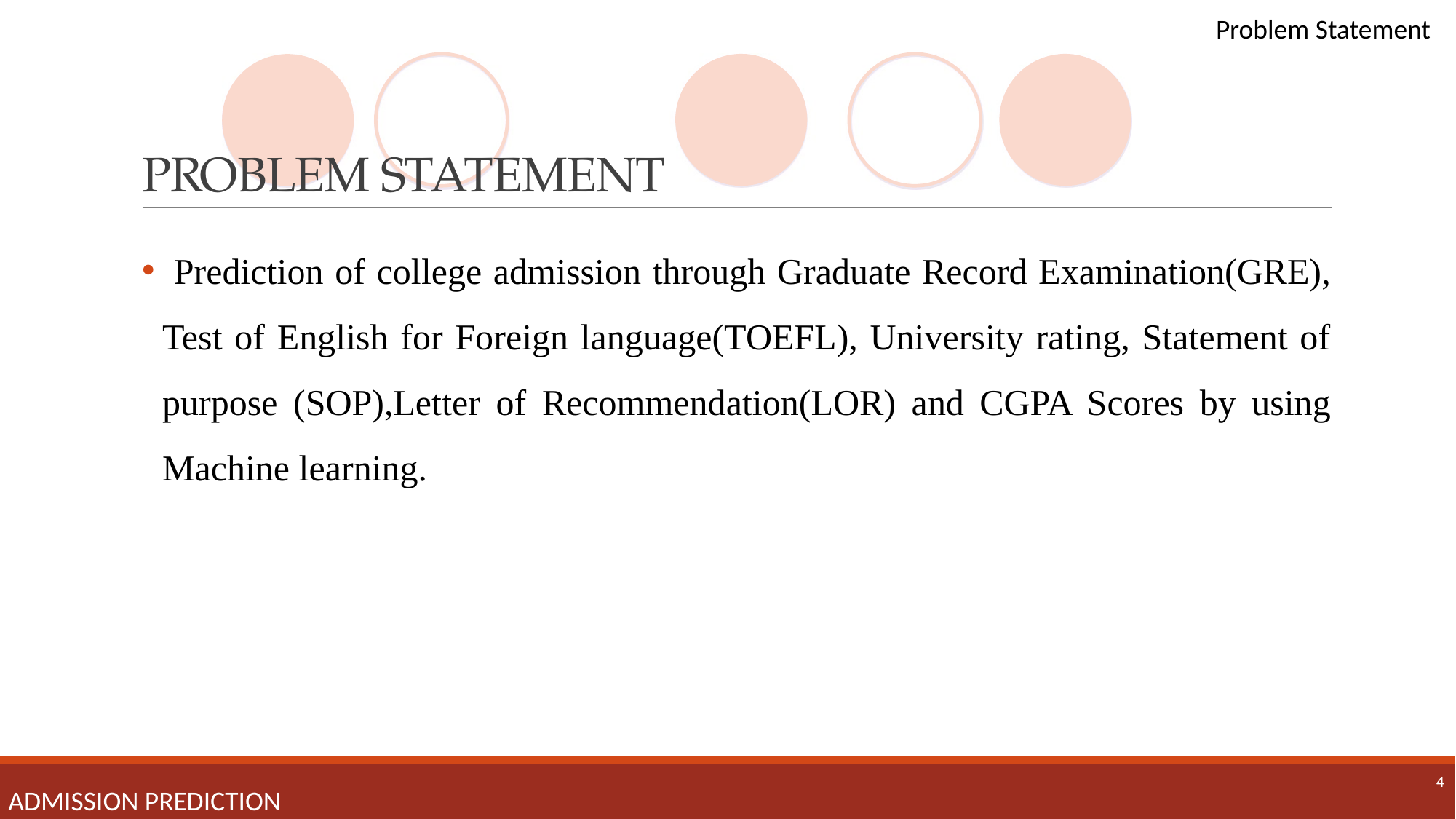

Problem Statement
# PROBLEM STATEMENT
 Prediction of college admission through Graduate Record Examination(GRE), Test of English for Foreign language(TOEFL), University rating, Statement of purpose (SOP),Letter of Recommendation(LOR) and CGPA Scores by using Machine learning.

4
Admission prediction